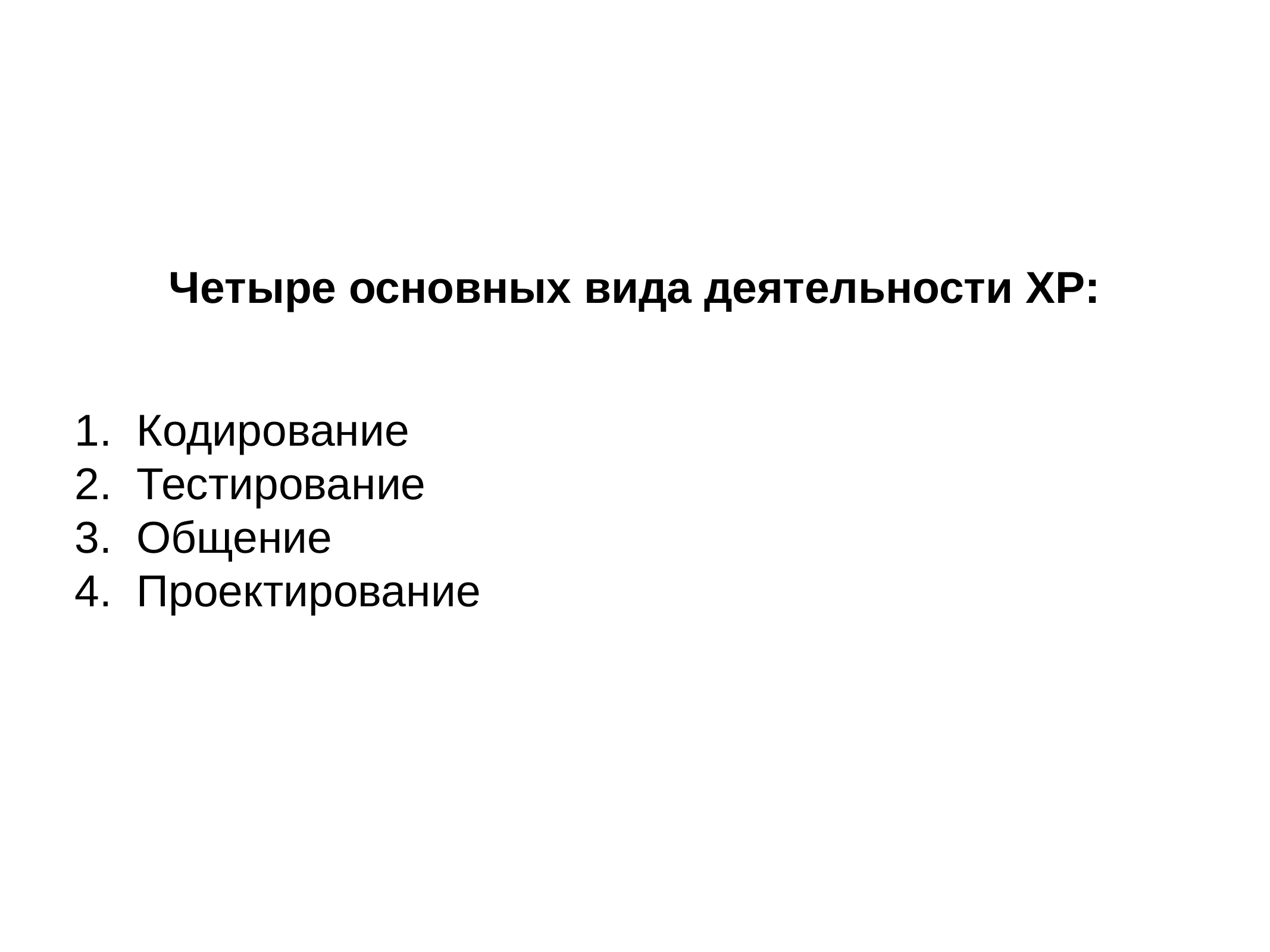

Четыре основных вида деятельности ХР:
Кодирование
Тестирование
Общение
Проектирование